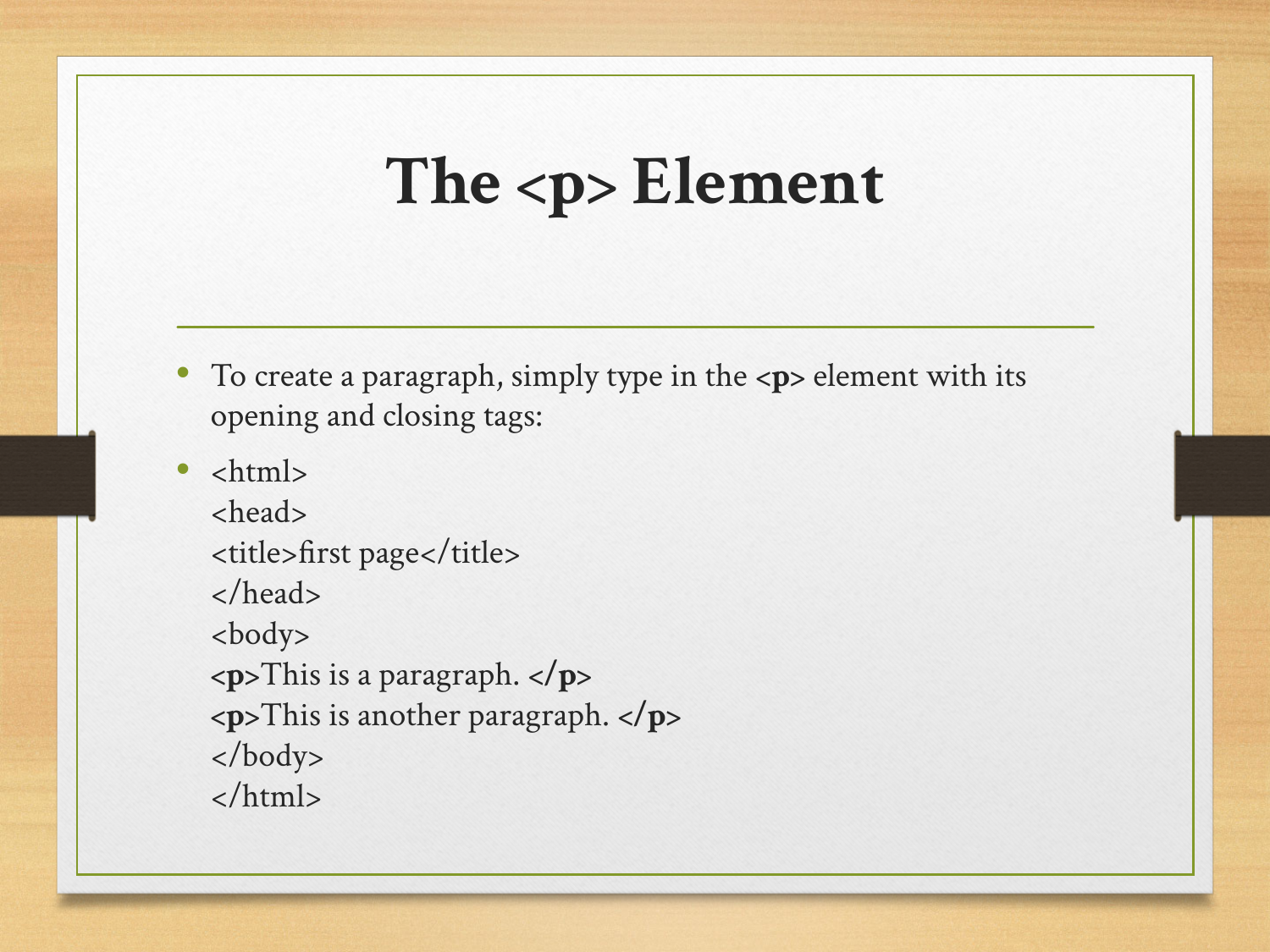

# The <p> Element
To create a paragraph, simply type in the <p> element with its opening and closing tags:
<html>
<head>
<title>first page</title>
</head>
<body>
<p>This is a paragraph. </p>
<p>This is another paragraph. </p>
</body>
</html>